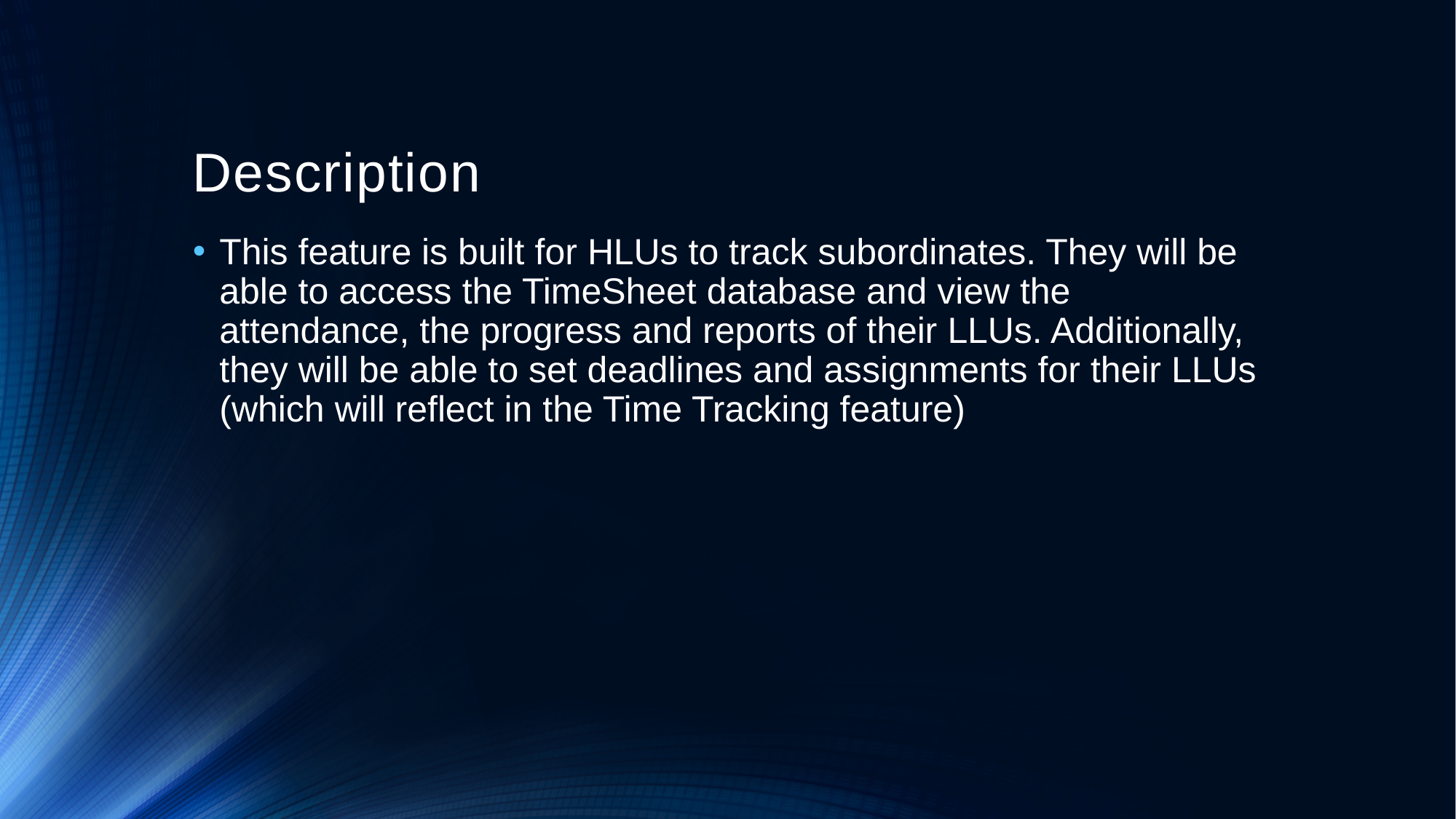

# Description
This feature is built for HLUs to track subordinates. They will be able to access the TimeSheet database and view the attendance, the progress and reports of their LLUs. Additionally, they will be able to set deadlines and assignments for their LLUs (which will reflect in the Time Tracking feature)